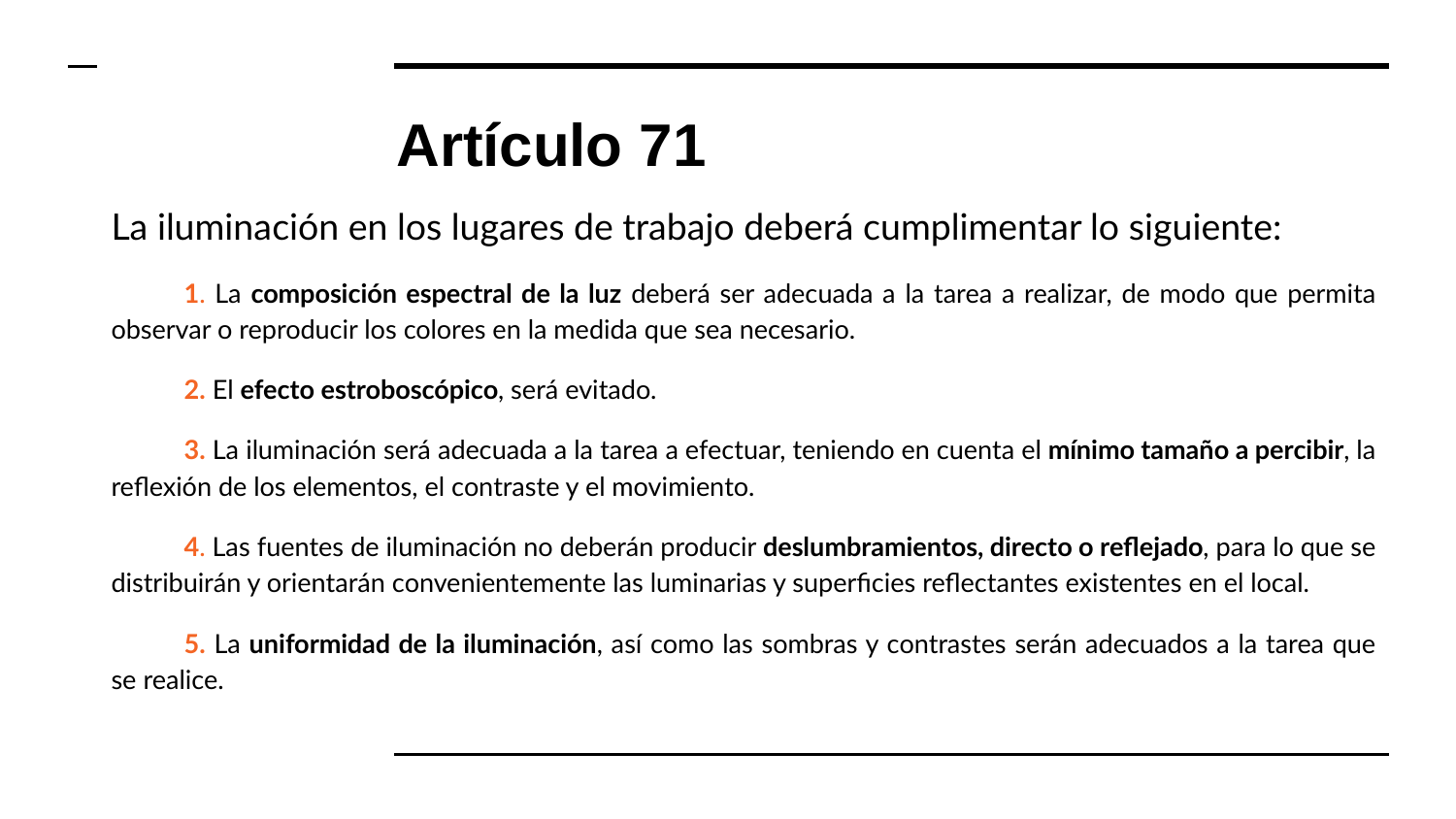

# Artículo 71
La iluminación en los lugares de trabajo deberá cumplimentar lo siguiente:
1. La composición espectral de la luz deberá ser adecuada a la tarea a realizar, de modo que permita observar o reproducir los colores en la medida que sea necesario.
2. El efecto estroboscópico, será evitado.
3. La iluminación será adecuada a la tarea a efectuar, teniendo en cuenta el mínimo tamaño a percibir, la reflexión de los elementos, el contraste y el movimiento.
4. Las fuentes de iluminación no deberán producir deslumbramientos, directo o reflejado, para lo que se distribuirán y orientarán convenientemente las luminarias y superficies reflectantes existentes en el local.
5. La uniformidad de la iluminación, así como las sombras y contrastes serán adecuados a la tarea que se realice.